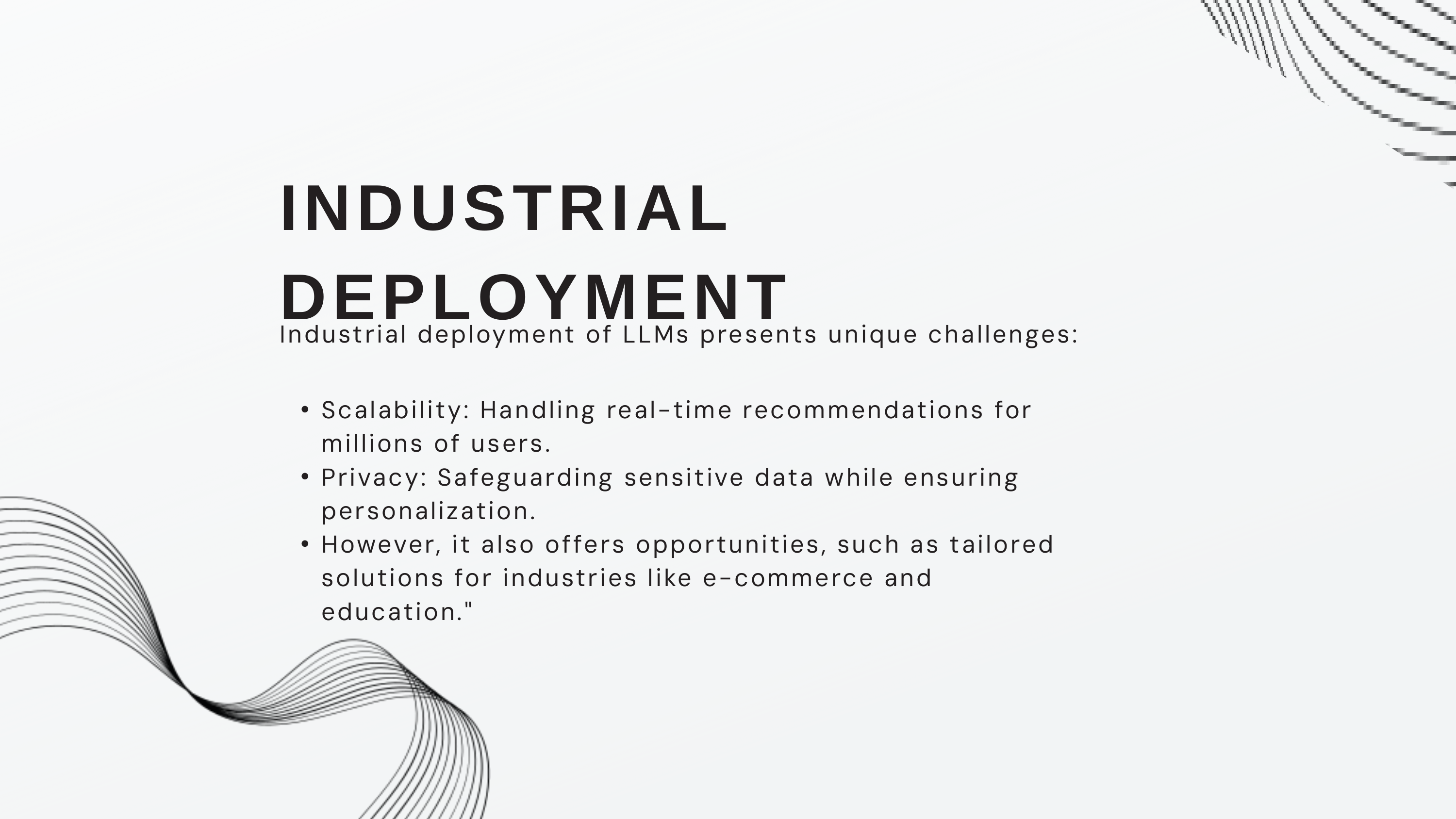

INDUSTRIAL DEPLOYMENT
Industrial deployment of LLMs presents unique challenges:

Scalability: Handling real-time recommendations for millions of users.
Privacy: Safeguarding sensitive data while ensuring personalization.
However, it also offers opportunities, such as tailored solutions for industries like e-commerce and education."